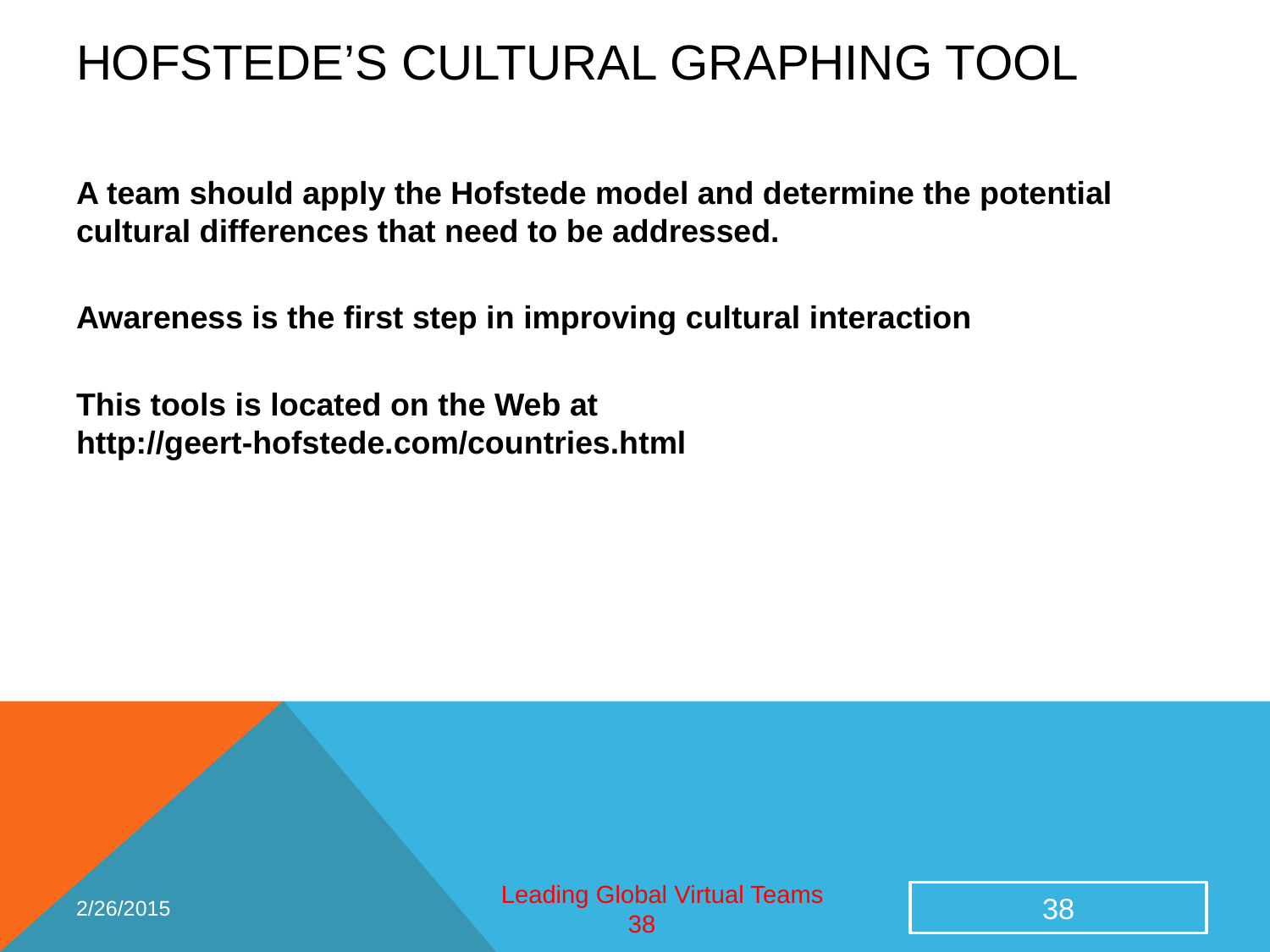

# Hofstede’s Cultural Graphing Tool
A team should apply the Hofstede model and determine the potential cultural differences that need to be addressed.

Awareness is the first step in improving cultural interaction

This tools is located on the Web at http://geert-hofstede.com/countries.html

2/26/2015
38